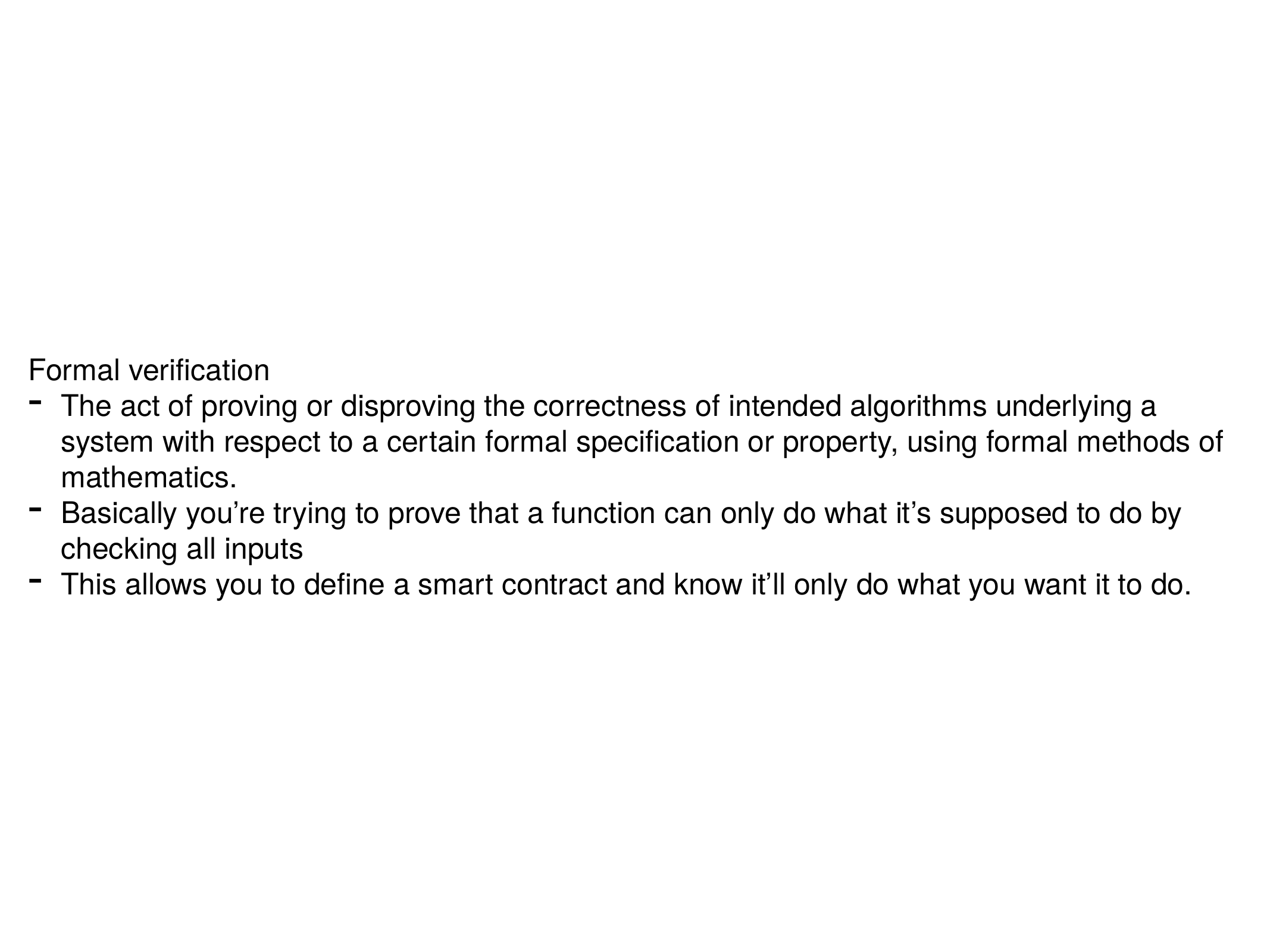

Formal verification
The act of proving or disproving the correctness of intended algorithms underlying a system with respect to a certain formal specification or property, using formal methods of mathematics.
Basically you’re trying to prove that a function can only do what it’s supposed to do by checking all inputs
This allows you to define a smart contract and know it’ll only do what you want it to do.